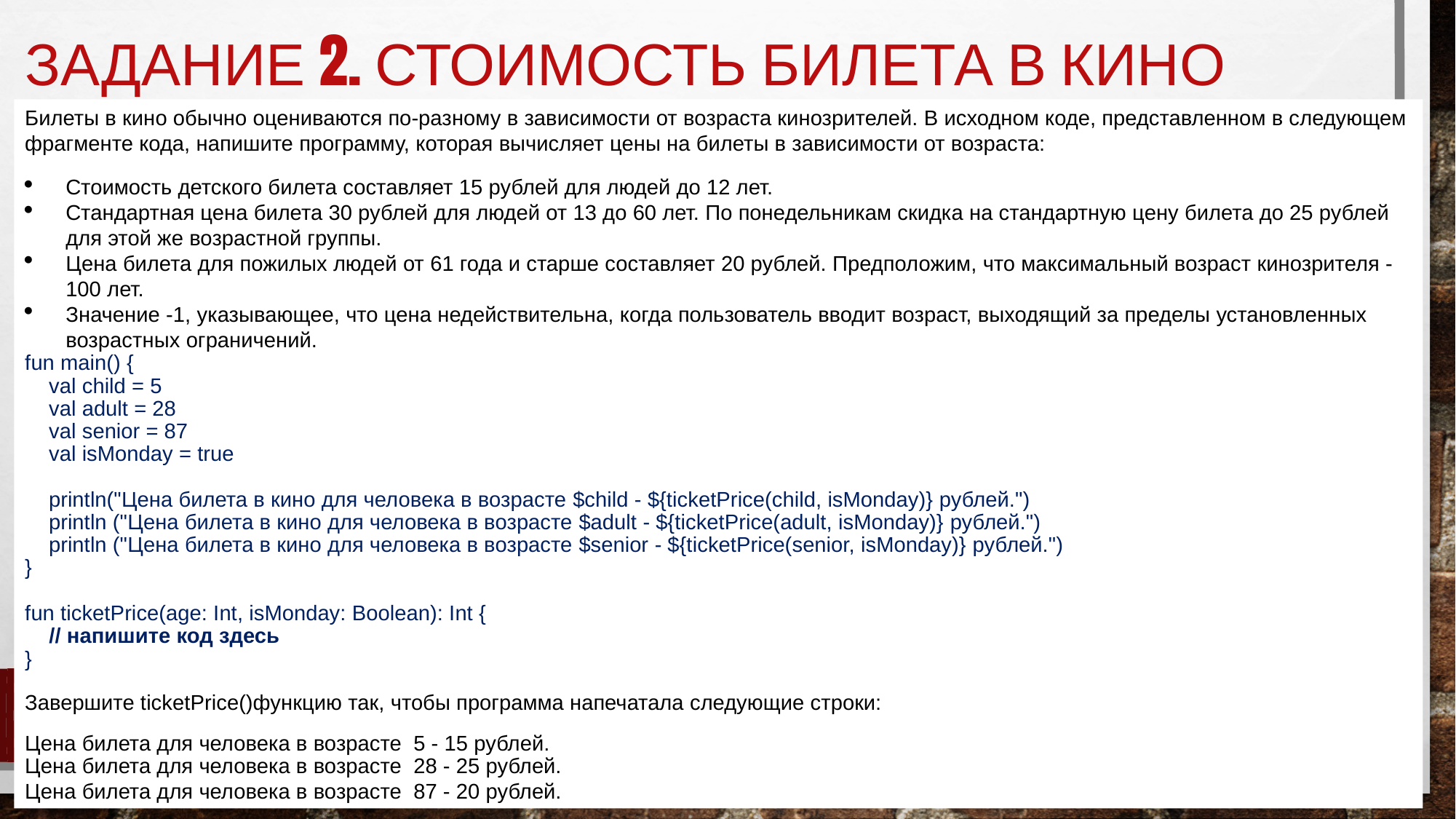

# Задание 2. Стоимость билета в кино
Билеты в кино обычно оцениваются по-разному в зависимости от возраста кинозрителей. В исходном коде, представленном в следующем фрагменте кода, напишите программу, которая вычисляет цены на билеты в зависимости от возраста:
Стоимость детского билета составляет 15 рублей для людей до 12 лет.
Стандартная цена билета 30 рублей для людей от 13 до 60 лет. По понедельникам скидка на стандартную цену билета до 25 рублей для этой же возрастной группы.
Цена билета для пожилых людей от 61 года и старше составляет 20 рублей. Предположим, что максимальный возраст кинозрителя - 100 лет.
Значение -1, указывающее, что цена недействительна, когда пользователь вводит возраст, выходящий за пределы установленных возрастных ограничений.
fun main() {
    val child = 5
    val adult = 28
    val senior = 87
    val isMonday = true
   
    println("Цена билета в кино для человека в возрасте $child - ${ticketPrice(child, isMonday)} рублей.")
    println ("Цена билета в кино для человека в возрасте $adult - ${ticketPrice(adult, isMonday)} рублей.")
    println ("Цена билета в кино для человека в возрасте $senior - ${ticketPrice(senior, isMonday)} рублей.")
}
fun ticketPrice(age: Int, isMonday: Boolean): Int {
    // напишите код здесь
}
Завершите ticketPrice()функцию так, чтобы программа напечатала следующие строки:
Цена билета для человека в возрасте  5 - 15 рублей.
Цена билета для человека в возрасте  28 - 25 рублей.
Цена билета для человека в возрасте  87 - 20 рублей.